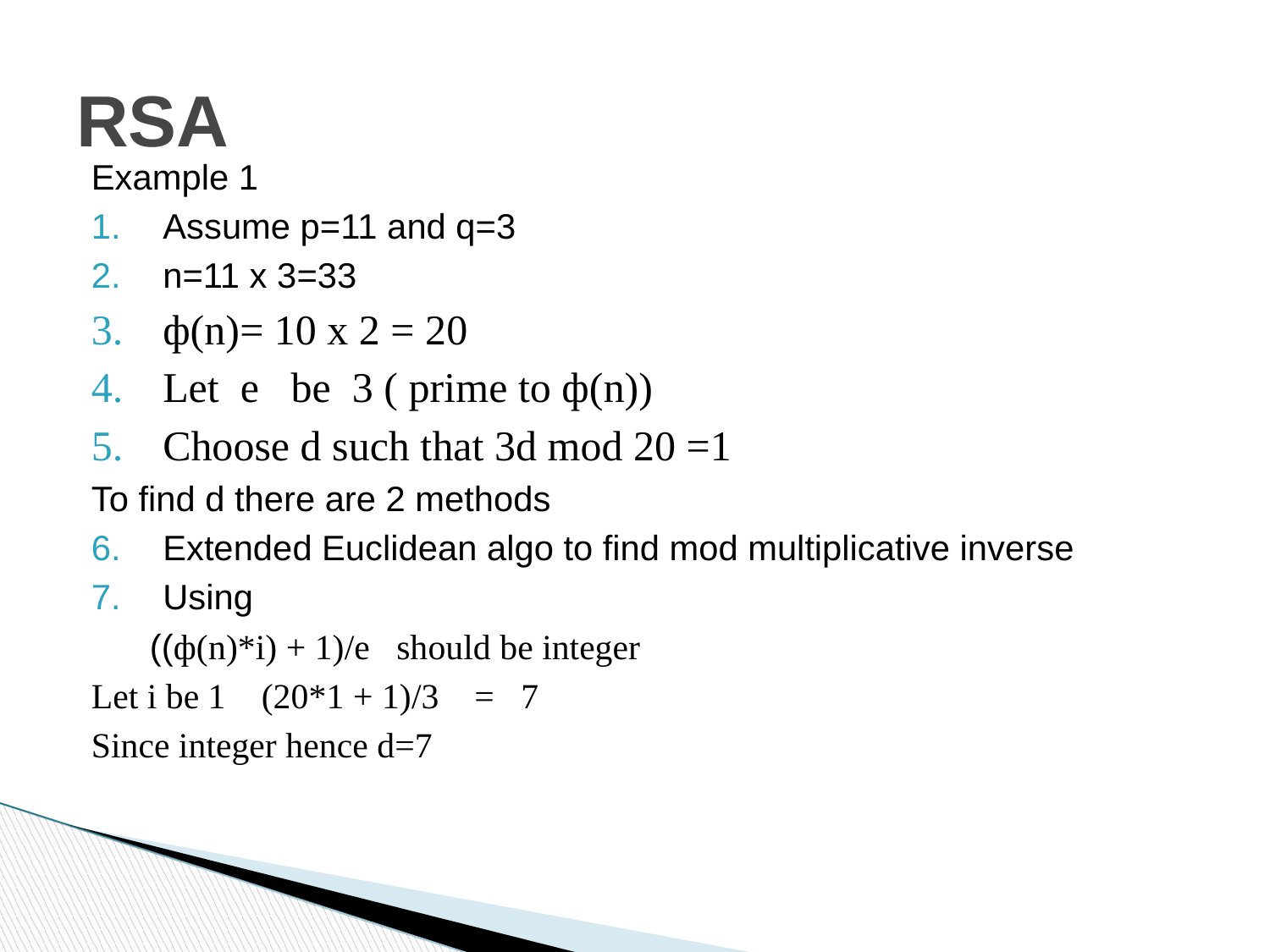

RSA
Example 1
Assume p=11 and q=3
n=11 x 3=33
ф(n)= 10 x 2 = 20
Let  e   be  3 ( prime to ф(n))
Choose d such that 3d mod 20 =1
To find d there are 2 methods
Extended Euclidean algo to find mod multiplicative inverse
Using
      ((ф(n)*i) + 1)/e   should be integer
Let i be 1    (20*1 + 1)/3    =   7
Since integer hence d=7